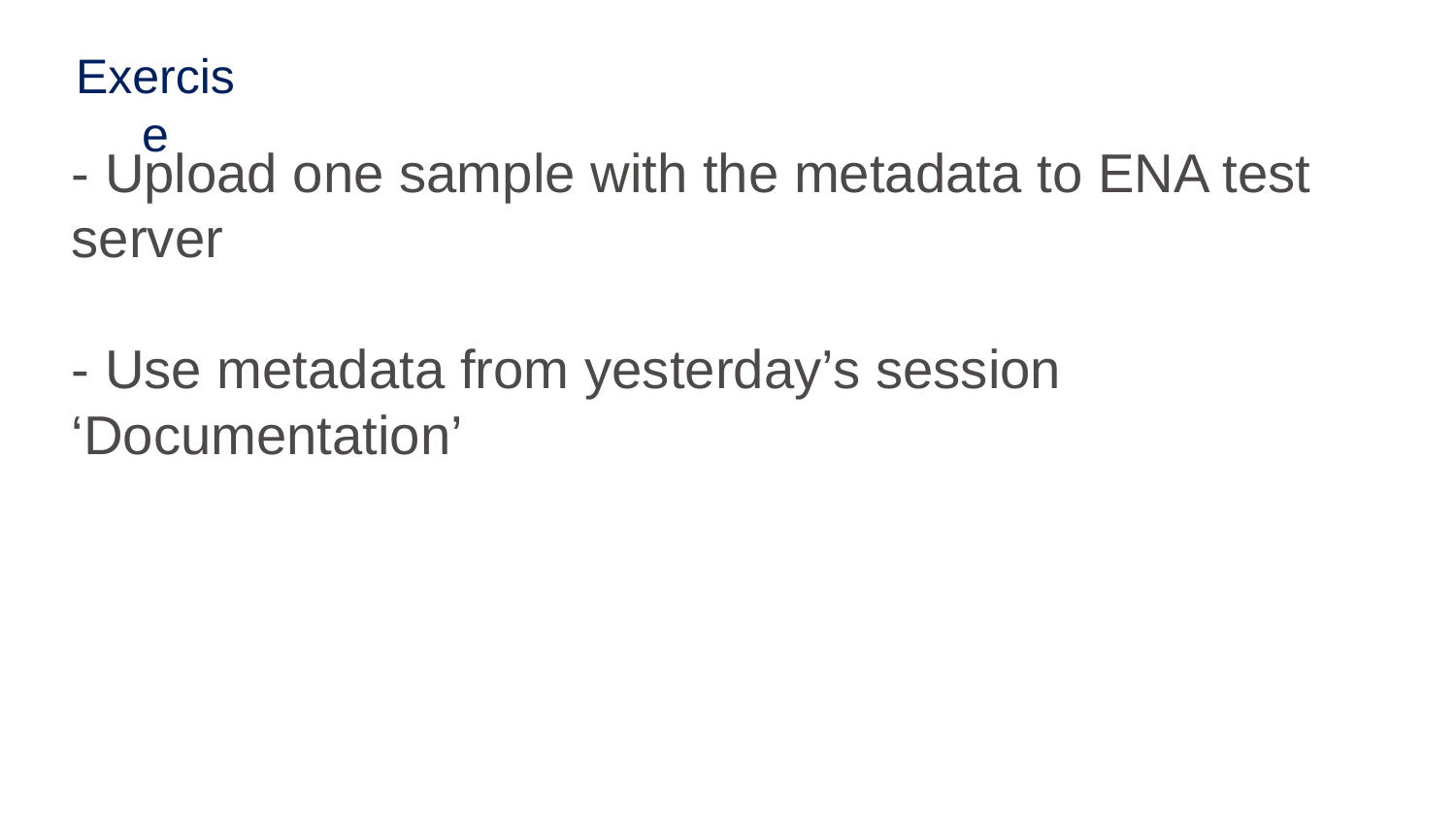

Exercise
- Upload one sample with the metadata to ENA test server

- Use metadata from yesterday’s session ‘Documentation’